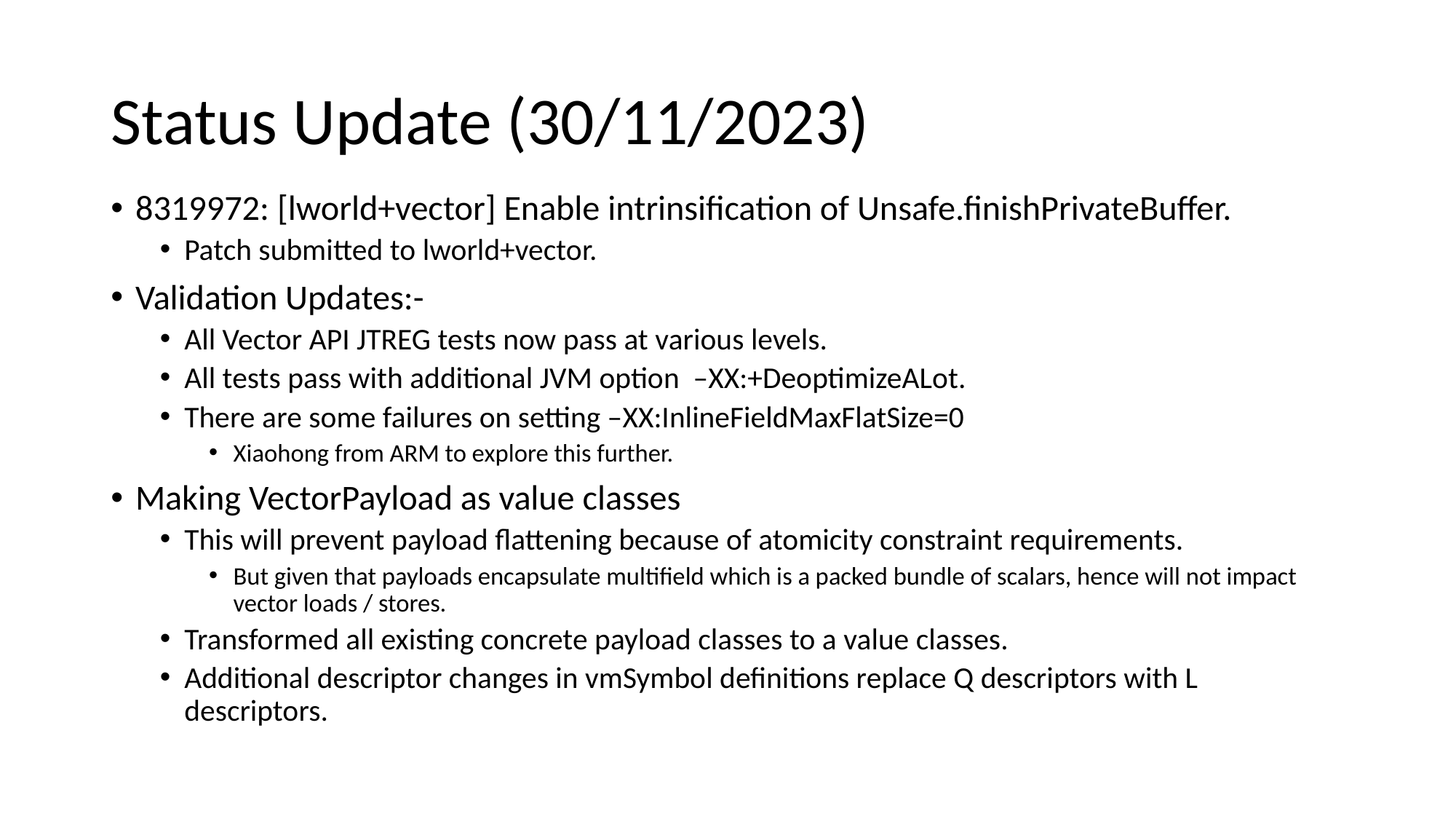

# Status Update (30/11/2023)
8319972: [lworld+vector] Enable intrinsification of Unsafe.finishPrivateBuffer.
Patch submitted to lworld+vector.
Validation Updates:-
All Vector API JTREG tests now pass at various levels.
All tests pass with additional JVM option  –XX:+DeoptimizeALot.
There are some failures on setting –XX:InlineFieldMaxFlatSize=0
Xiaohong from ARM to explore this further.
Making VectorPayload as value classes
This will prevent payload flattening because of atomicity constraint requirements.
But given that payloads encapsulate multifield which is a packed bundle of scalars, hence will not impact vector loads / stores.
Transformed all existing concrete payload classes to a value classes.
Additional descriptor changes in vmSymbol definitions replace Q descriptors with L descriptors.